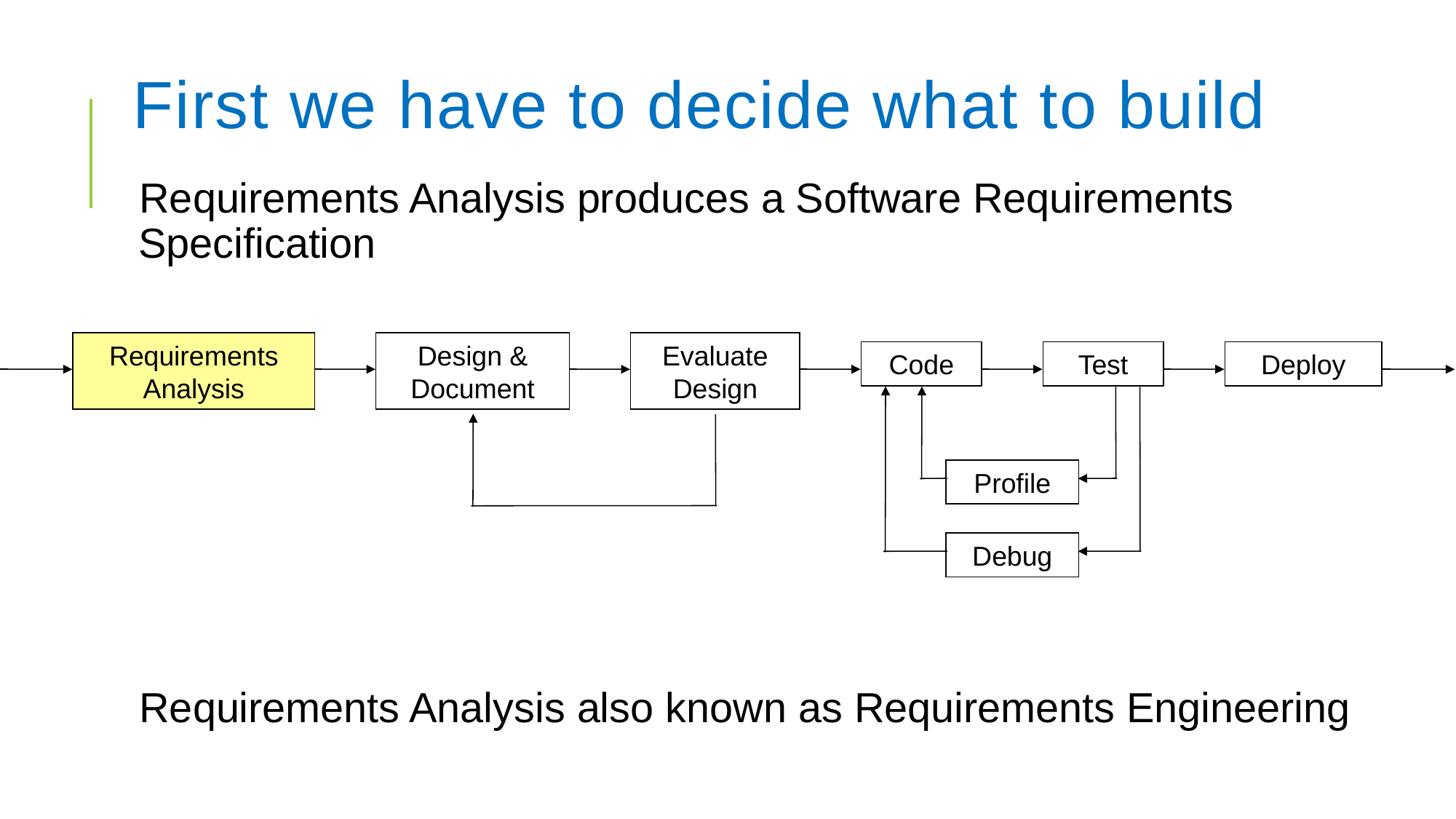

# First we have to decide what to build
Requirements Analysis produces a Software Requirements Specification

Requirements Analysis also known as Requirements Engineering
Requirements Analysis
Design & Document
Evaluate Design
Code
Test
Deploy

Profile

Debug